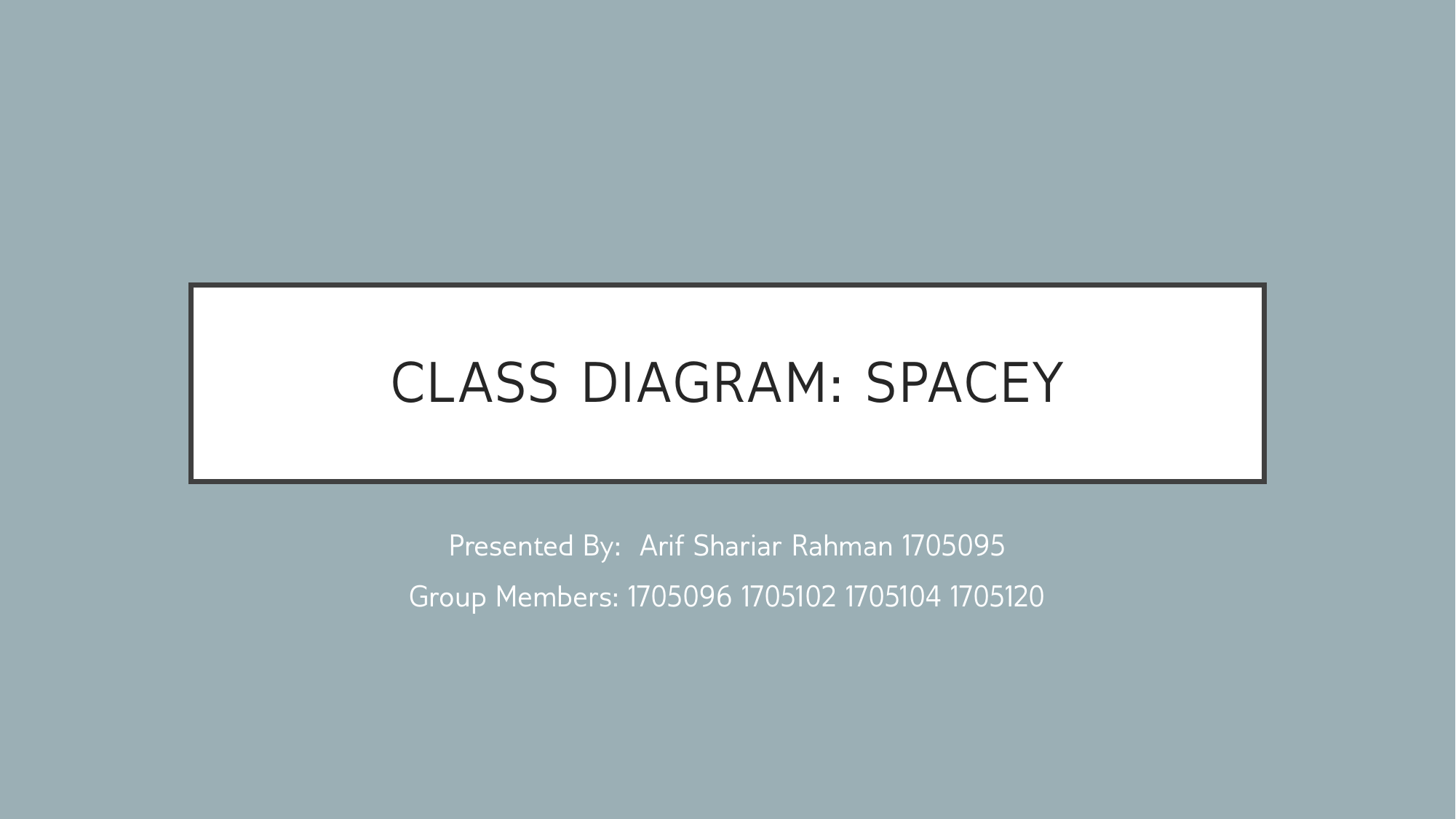

# Class Diagram: Spacey
Presented By:  Arif Shariar Rahman 1705095
Group Members: 1705096 1705102 1705104 1705120